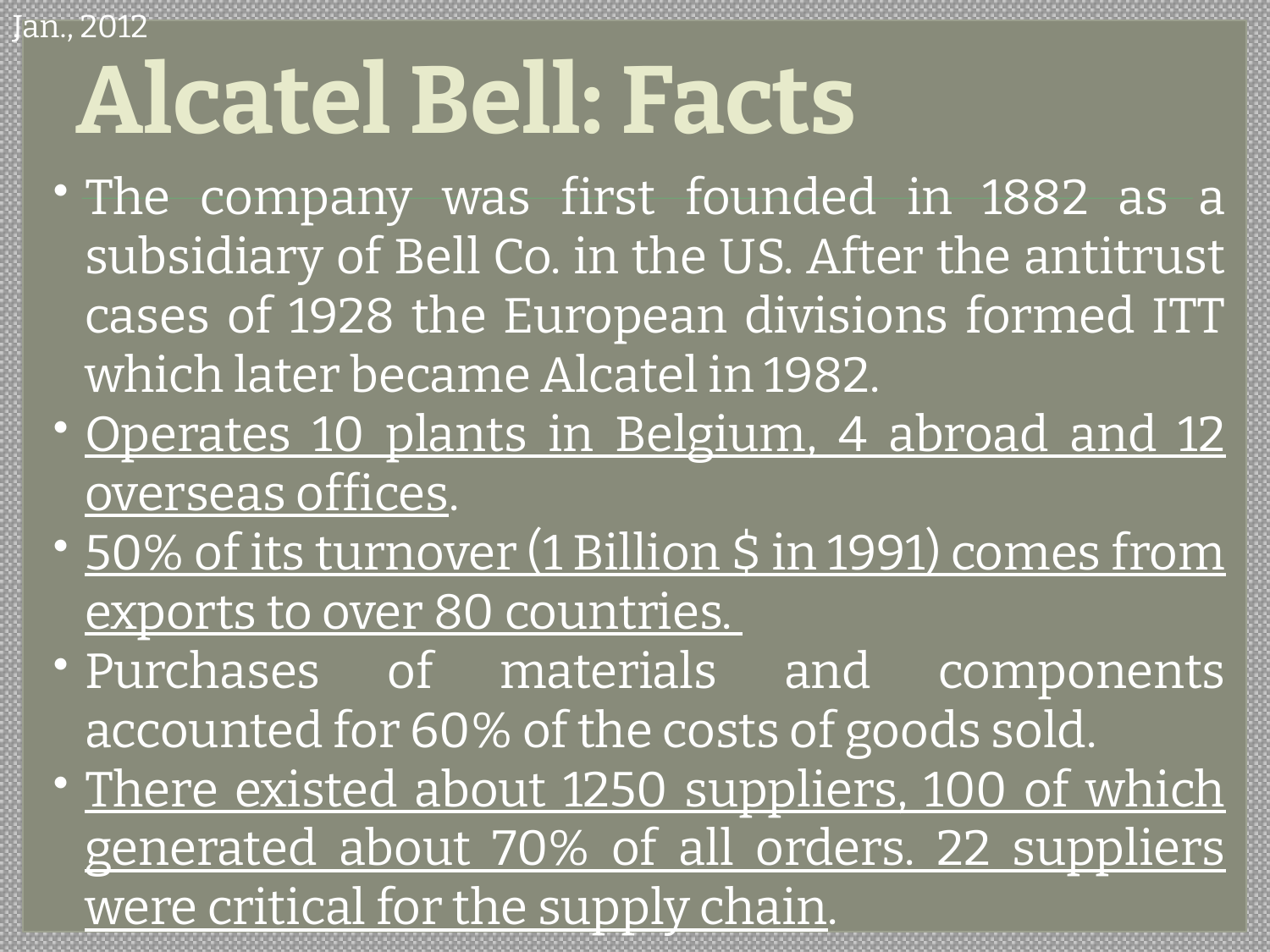

.
Jan., 2012
Alcatel Bell: Facts
The company was first founded in 1882 as a subsidiary of Bell Co. in the US. After the antitrust cases of 1928 the European divisions formed ITT which later became Alcatel in 1982.
Operates 10 plants in Belgium, 4 abroad and 12 overseas offices.
50% of its turnover (1 Billion $ in 1991) comes from exports to over 80 countries.
Purchases of materials and components accounted for 60% of the costs of goods sold.
There existed about 1250 suppliers, 100 of which generated about 70% of all orders. 22 suppliers were critical for the supply chain.